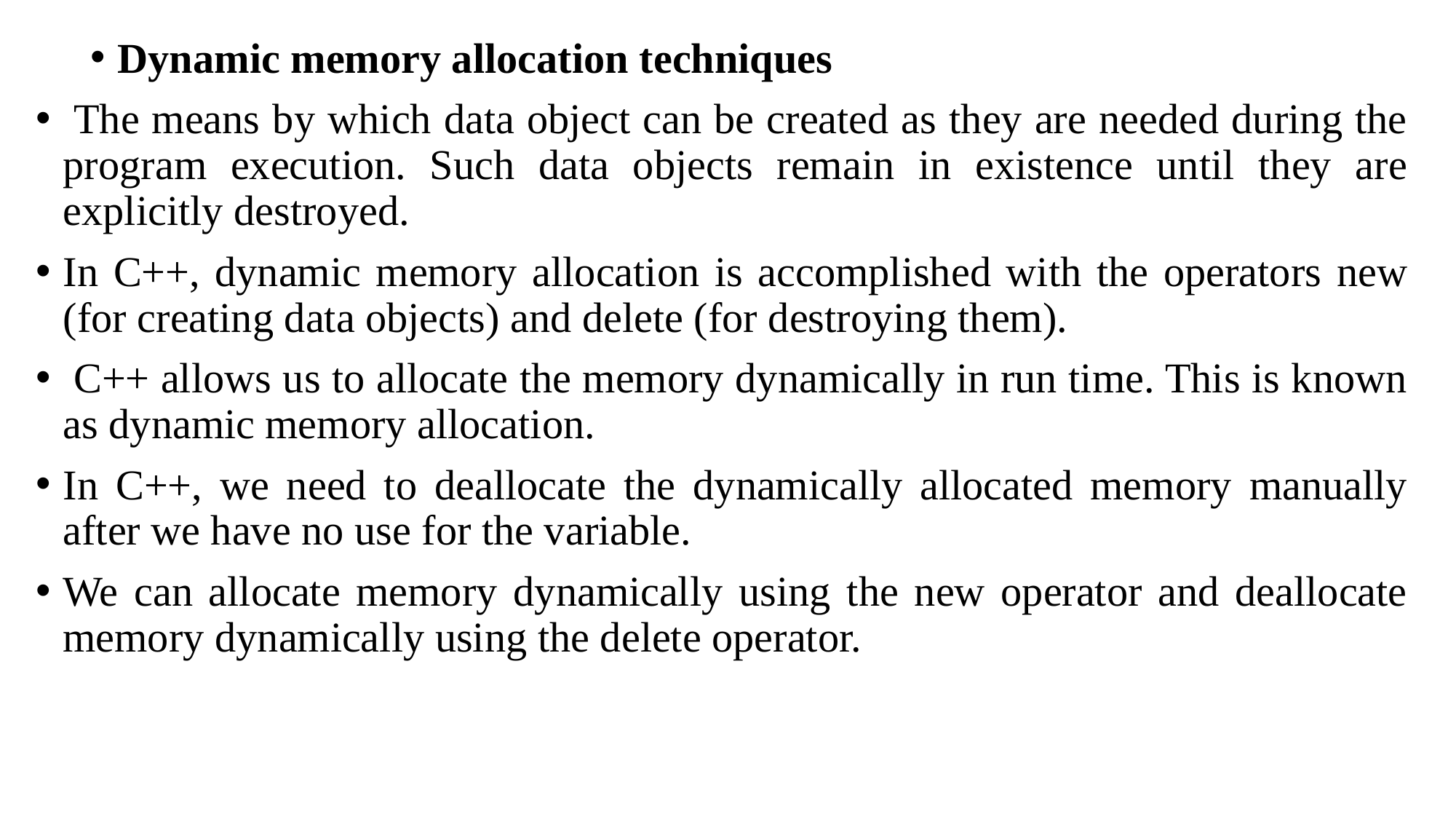

Dynamic memory allocation techniques
 The means by which data object can be created as they are needed during the program execution. Such data objects remain in existence until they are explicitly destroyed.
In C++, dynamic memory allocation is accomplished with the operators new (for creating data objects) and delete (for destroying them).
 C++ allows us to allocate the memory dynamically in run time. This is known as dynamic memory allocation.
In C++, we need to deallocate the dynamically allocated memory manually after we have no use for the variable.
We can allocate memory dynamically using the new operator and deallocate memory dynamically using the delete operator.